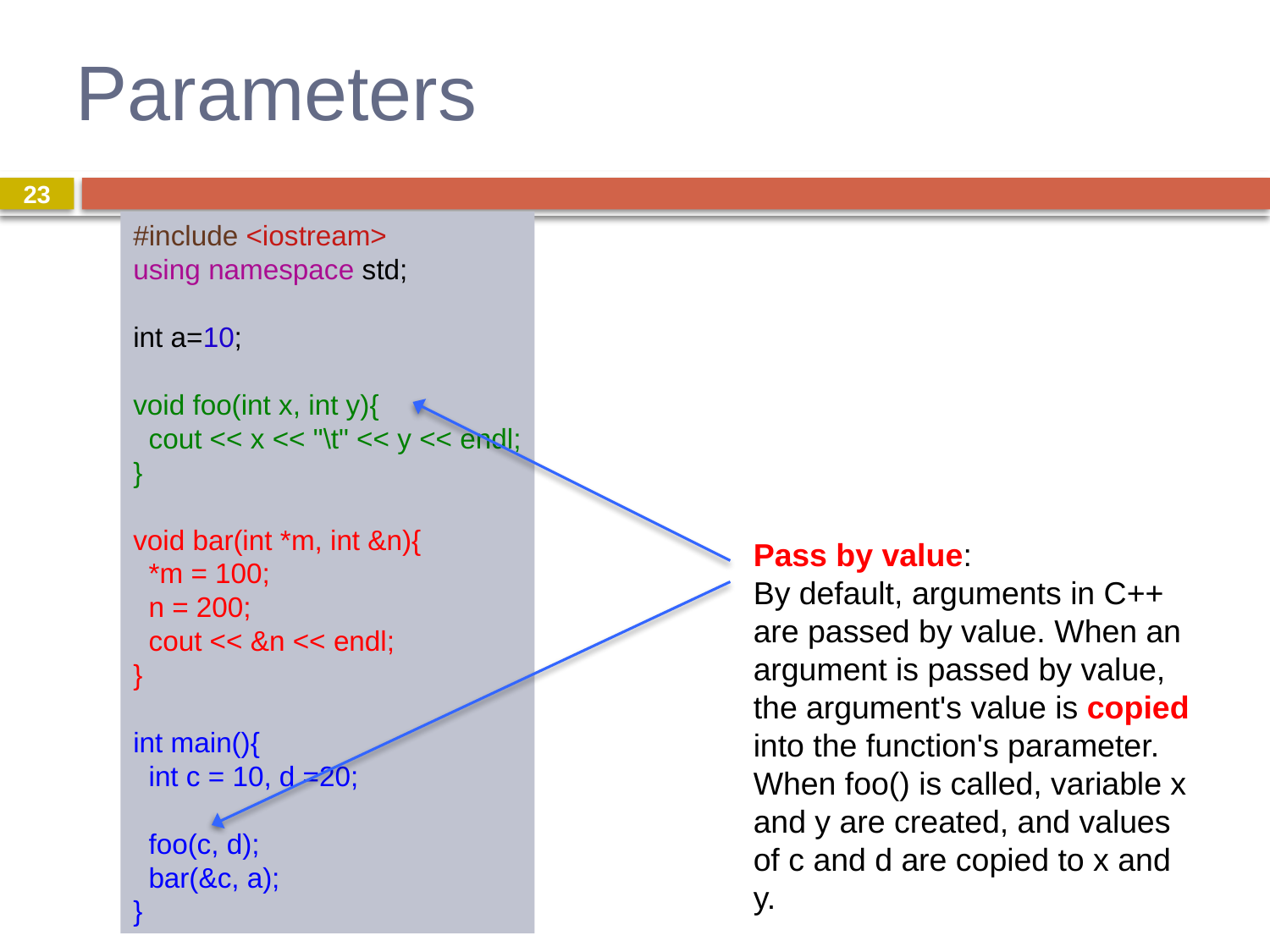

# Parameters
23
#include <iostream>
using namespace std;

int a=10;

void foo(int x, int y){
  cout << x << "\t" << y << endl;
}

void bar(int *m, int &n){
  *m = 100;
  n = 200;
  cout << &n << endl;
}

int main(){
  int c = 10, d =20;

  foo(c, d);
  bar(&c, a);
}
Pass by value:
By default, arguments in C++ are passed by value. When an argument is passed by value, the argument's value is copied into the function's parameter. When foo() is called, variable x and y are created, and values of c and d are copied to x and y.